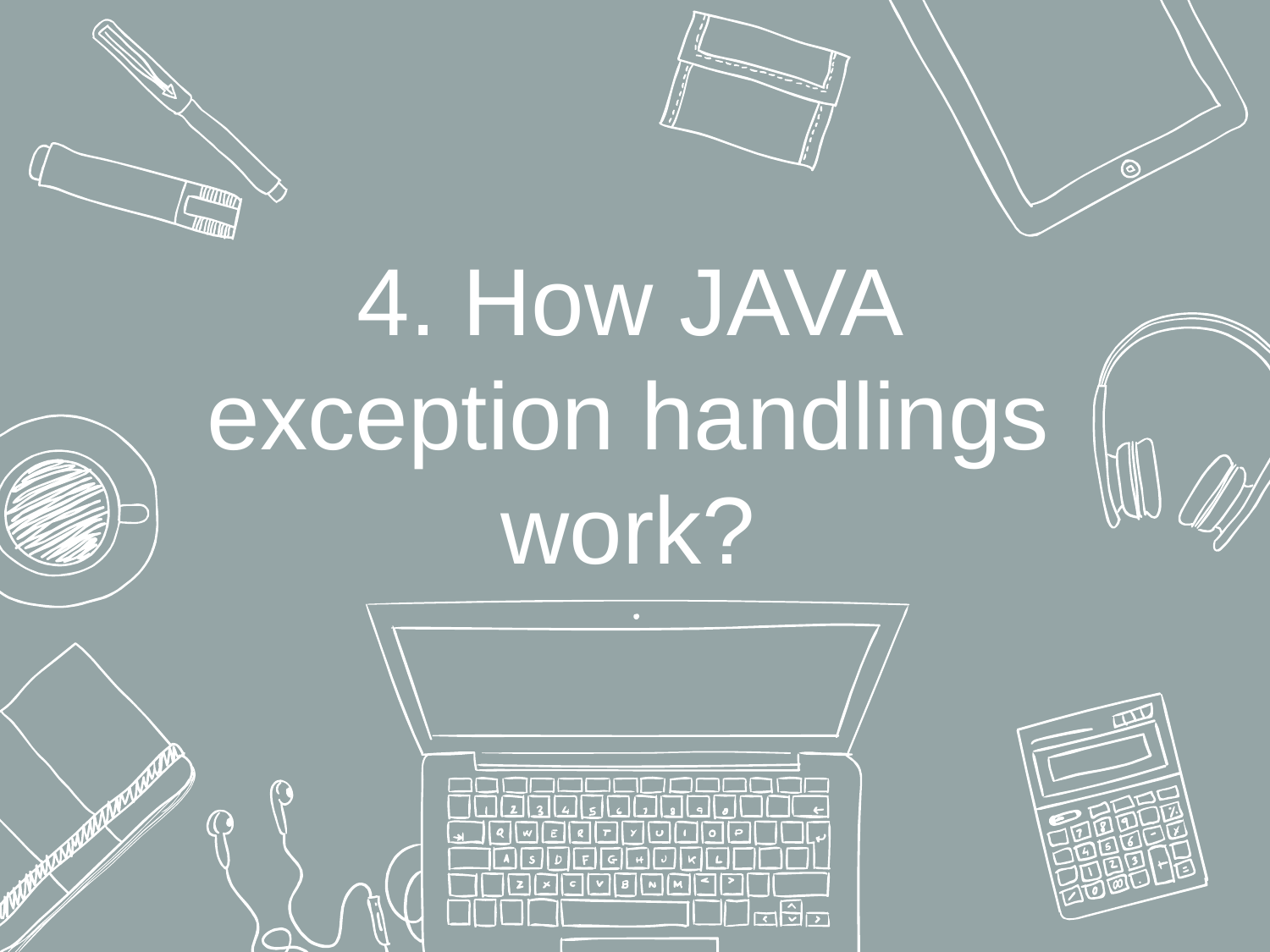

# 4. How JAVA exception handlings work?